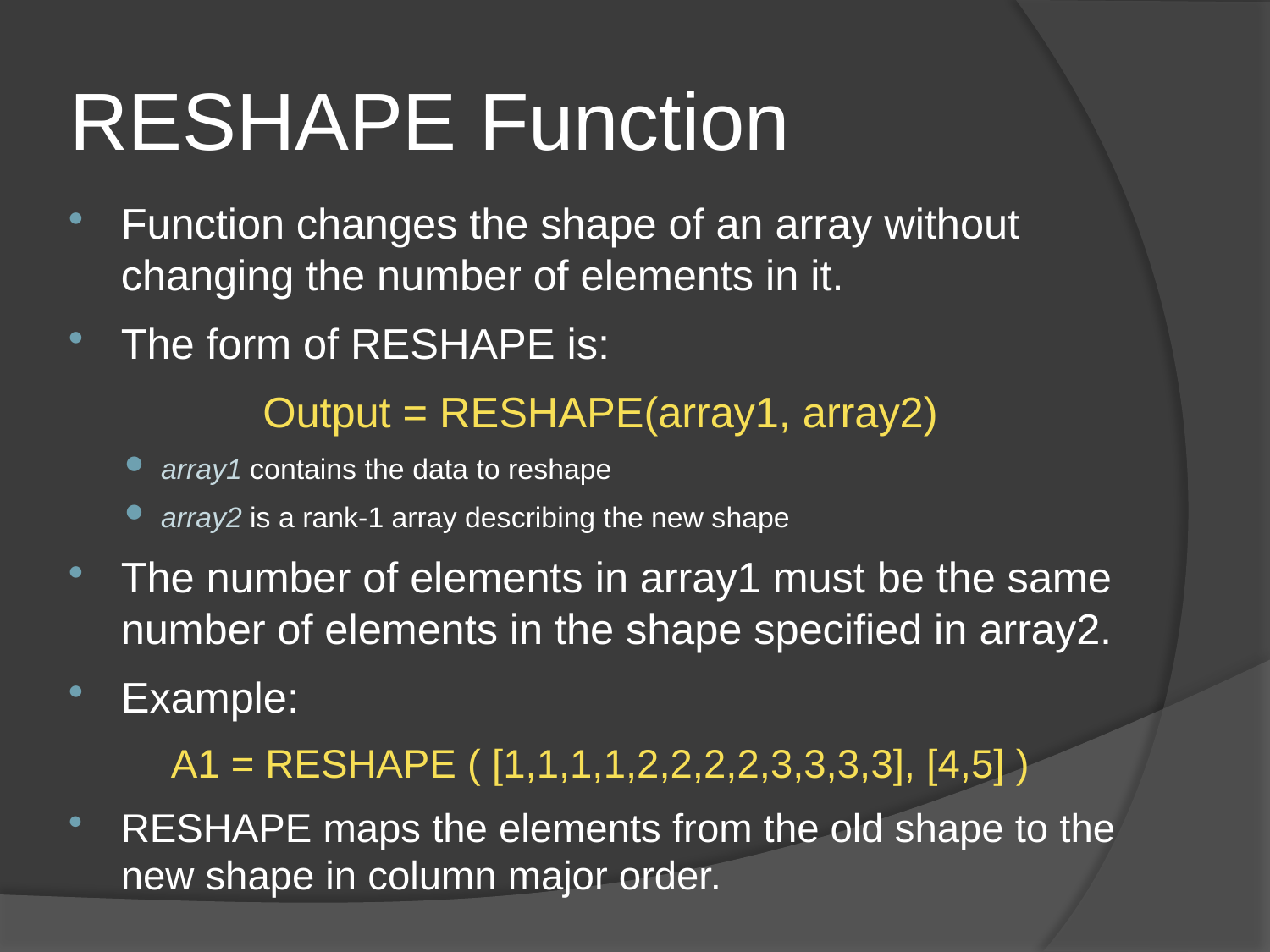

# RESHAPE Function
Function changes the shape of an array without changing the number of elements in it.
The form of RESHAPE is:
Output = RESHAPE(array1, array2)
array1 contains the data to reshape
array2 is a rank-1 array describing the new shape
The number of elements in array1 must be the same number of elements in the shape specified in array2.
Example:
A1 = RESHAPE ( [1,1,1,1,2,2,2,2,3,3,3,3], [4,5] )
RESHAPE maps the elements from the old shape to the new shape in column major order.